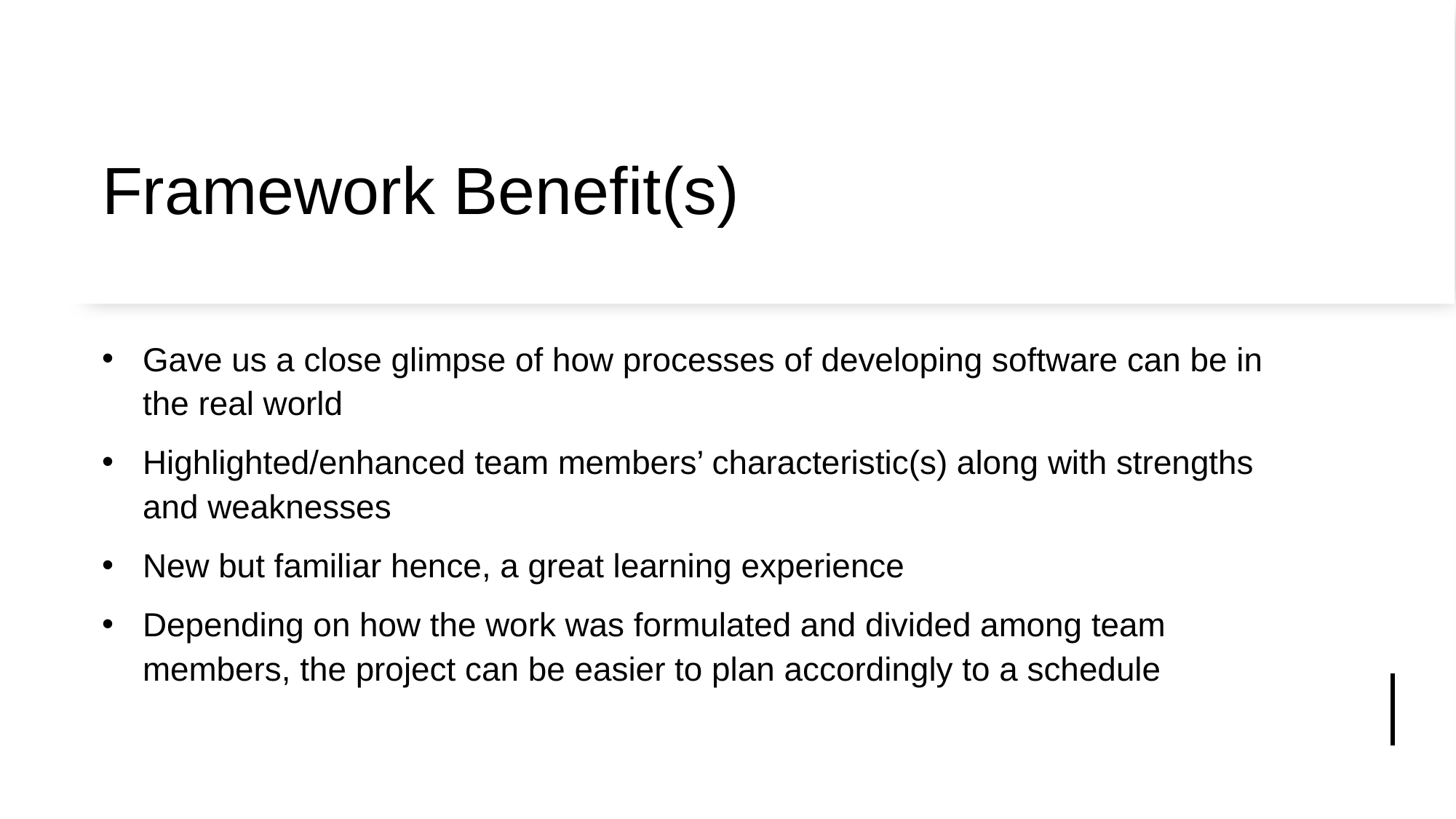

# Framework Benefit(s)
Gave us a close glimpse of how processes of developing software can be in the real world
Highlighted/enhanced team members’ characteristic(s) along with strengths and weaknesses
New but familiar hence, a great learning experience
Depending on how the work was formulated and divided among team members, the project can be easier to plan accordingly to a schedule